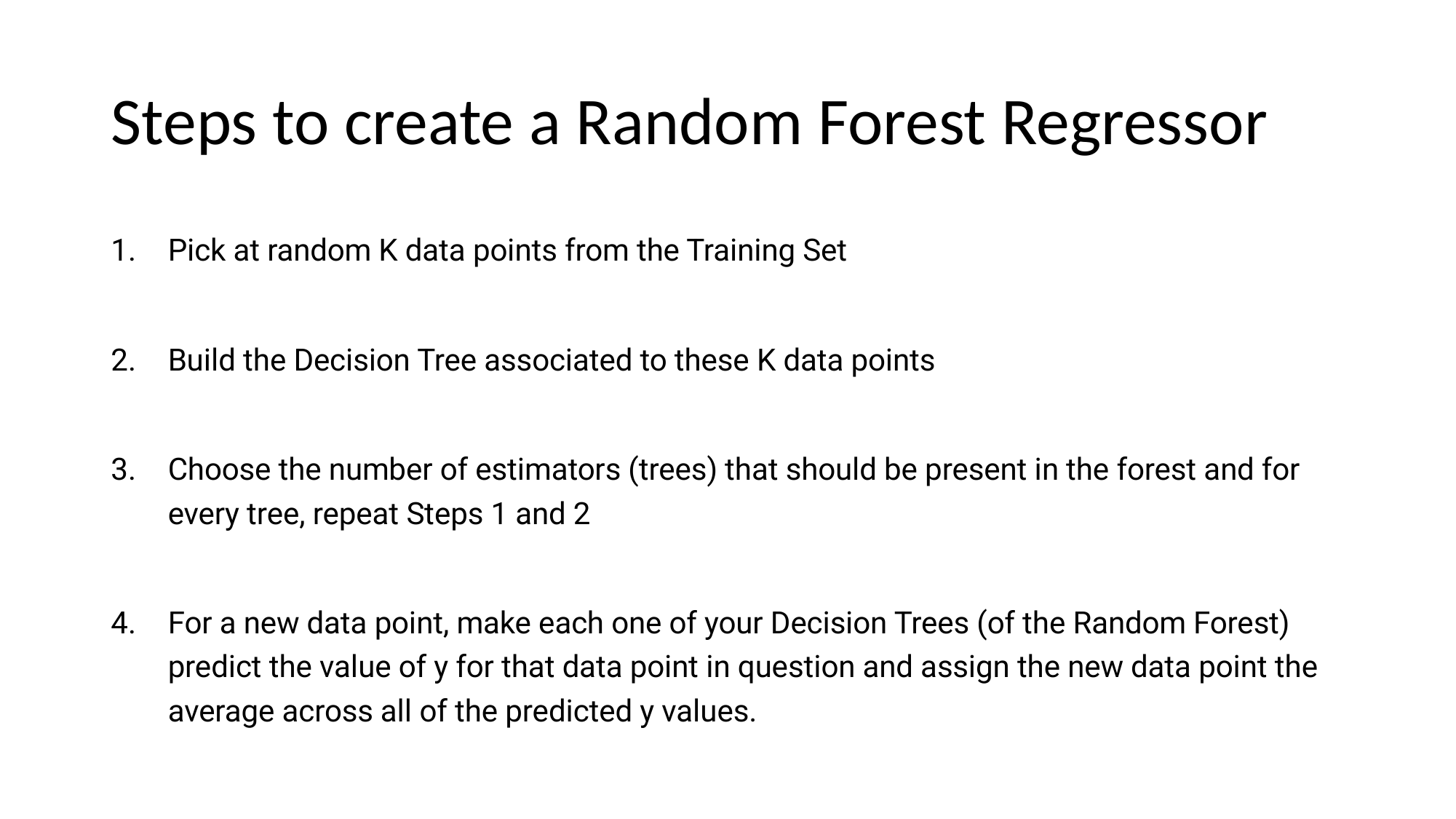

# Steps to create a Random Forest Regressor
Pick at random K data points from the Training Set

Build the Decision Tree associated to these K data points

Choose the number of estimators (trees) that should be present in the forest and for every tree, repeat Steps 1 and 2

For a new data point, make each one of your Decision Trees (of the Random Forest) predict the value of y for that data point in question and assign the new data point the average across all of the predicted y values.